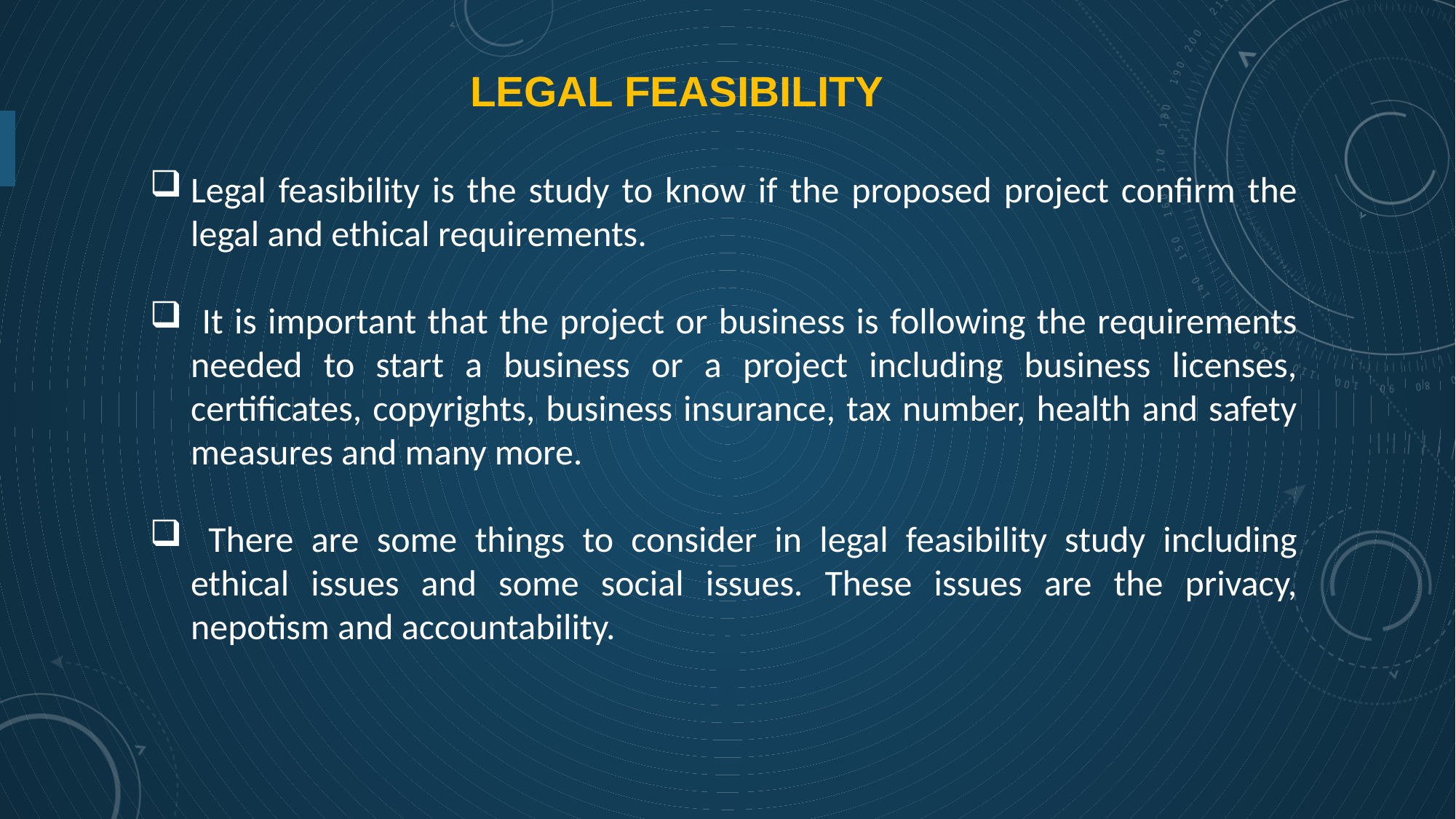

# legal Feasibility
Legal feasibility is the study to know if the proposed project confirm the legal and ethical requirements.

 It is important that the project or business is following the requirements needed to start a business or a project including business licenses, certificates, copyrights, business insurance, tax number, health and safety measures and many more.

 There are some things to consider in legal feasibility study including ethical issues and some social issues. These issues are the privacy, nepotism and accountability.